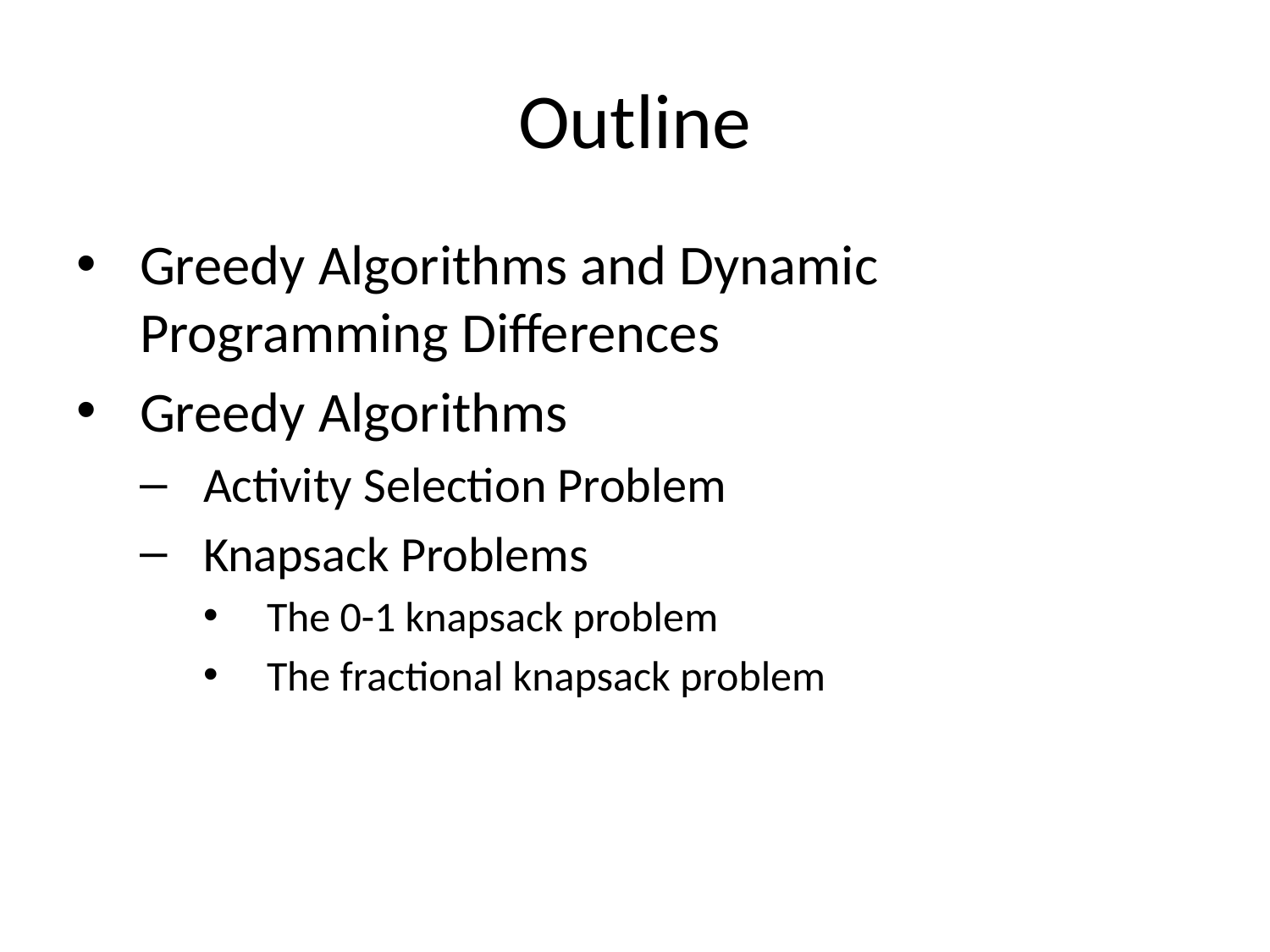

# Outline
Greedy Algorithms and Dynamic Programming Differences
Greedy Algorithms
Activity Selection Problem
Knapsack Problems
The 0-1 knapsack problem
The fractional knapsack problem